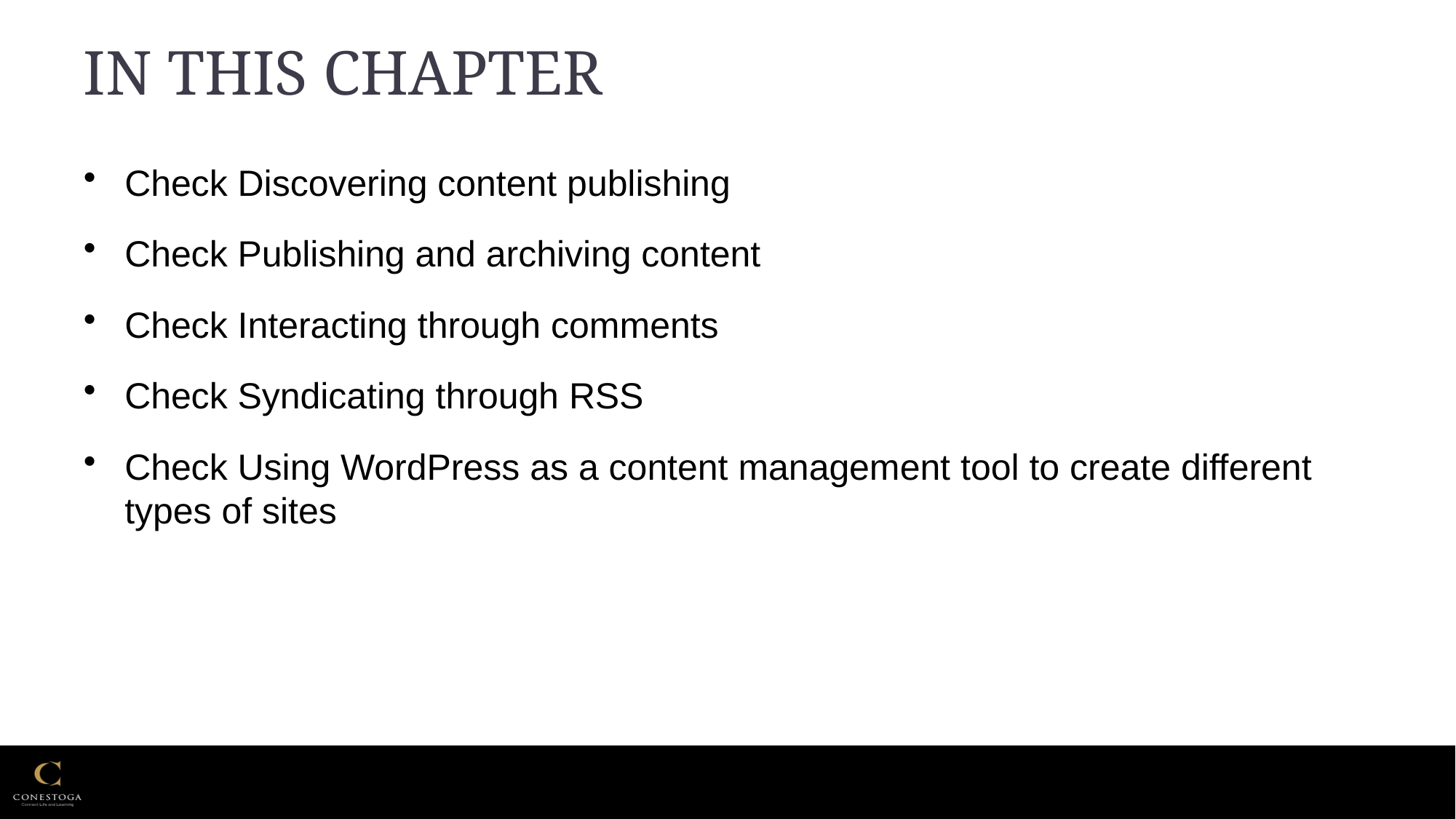

# IN THIS CHAPTER
Check Discovering content publishing
Check Publishing and archiving content
Check Interacting through comments
Check Syndicating through RSS
Check Using WordPress as a content management tool to create different types of sites